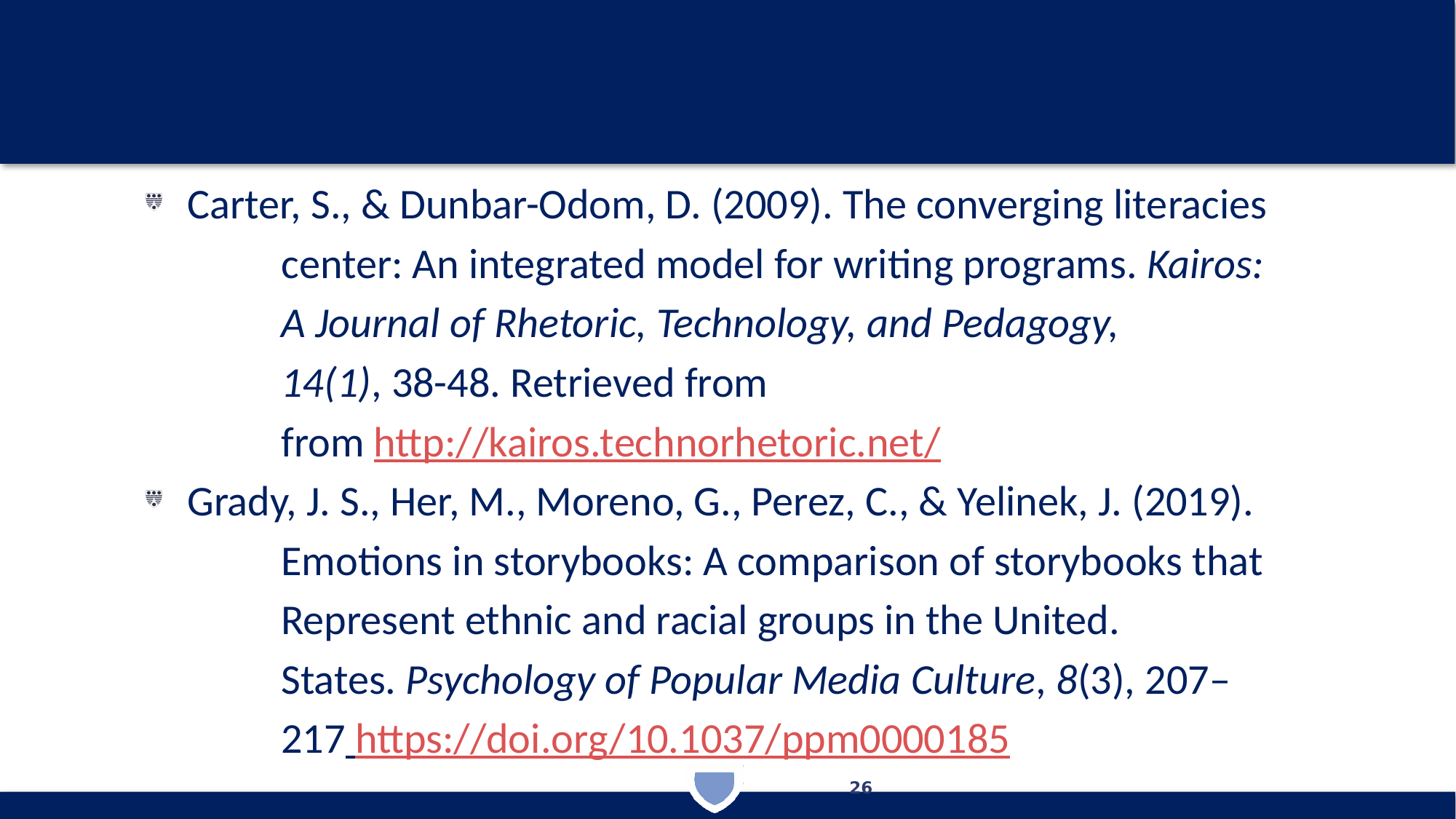

Carter, S., & Dunbar-Odom, D. (2009). The converging literacies
              center: An integrated model for writing programs. Kairos:
              A Journal of Rhetoric, Technology, and Pedagogy,
              14(1), 38-48. Retrieved from
              from http://kairos.technorhetoric.net/
Grady, J. S., Her, M., Moreno, G., Perez, C., & Yelinek, J. (2019).
              Emotions in storybooks: A comparison of storybooks that
              Represent ethnic and racial groups in the United.
              States. Psychology of Popular Media Culture, 8(3), 207–
              217 https://doi.org/10.1037/ppm0000185

26